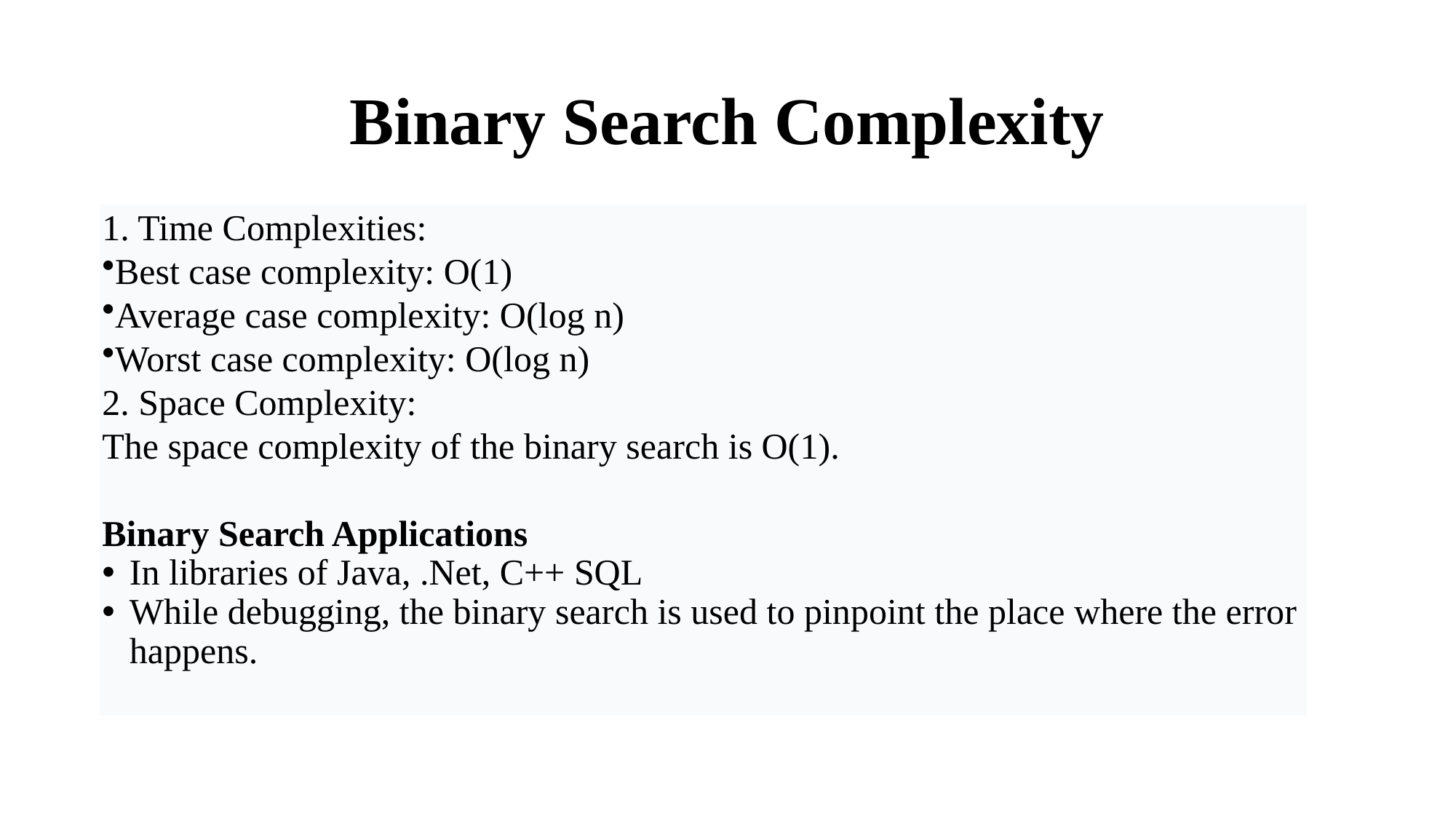

# Binary Search Complexity
1. Time Complexities:
Best case complexity: O(1)
Average case complexity: O(log n)
Worst case complexity: O(log n)
2. Space Complexity:
The space complexity of the binary search is O(1).

Binary Search Applications
In libraries of Java, .Net, C++ SQL
While debugging, the binary search is used to pinpoint the place where the error happens.